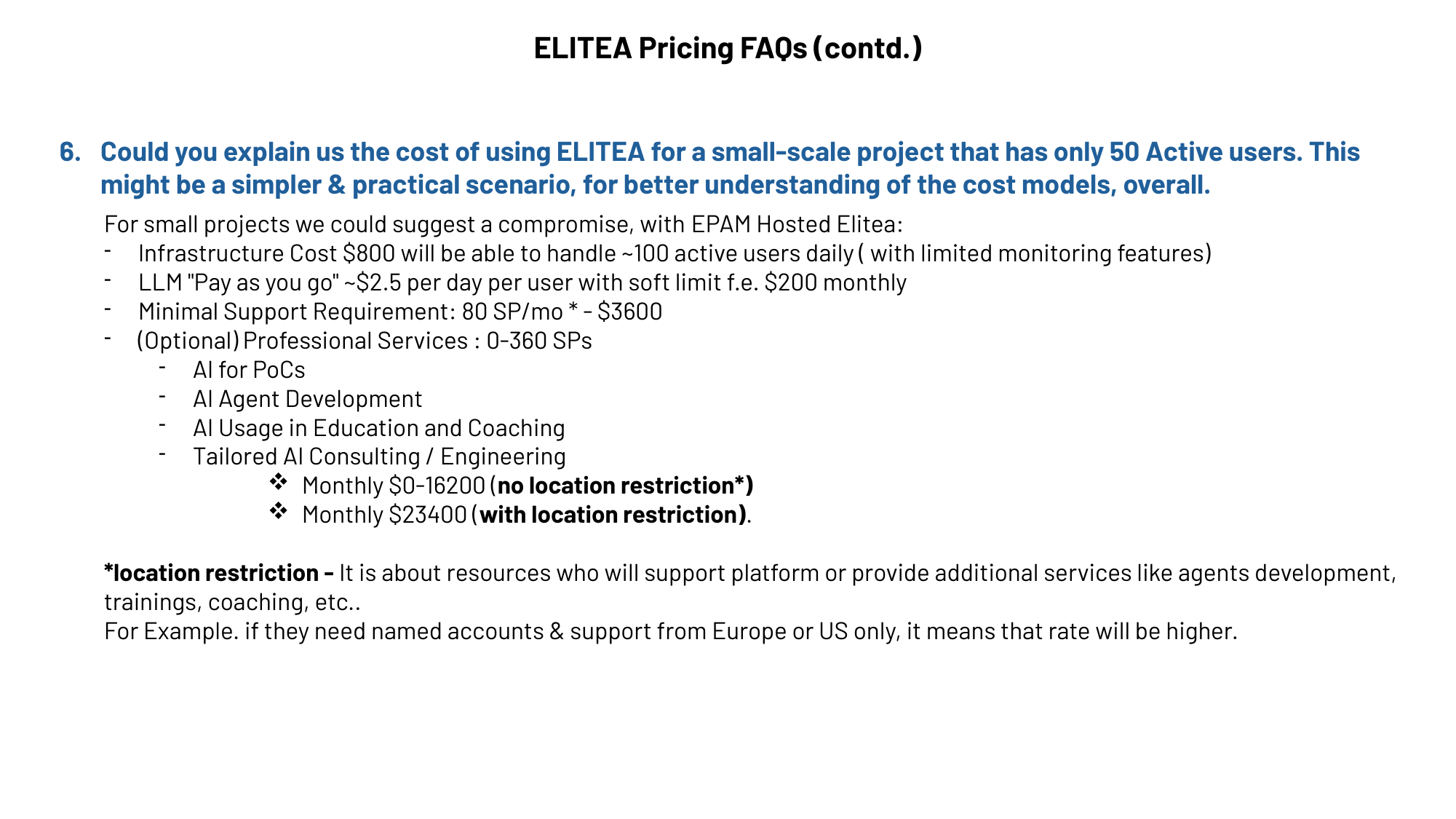

Could you explain us the cost of using ELITEA for a small-scale project that has only 50 Active users. This might be a simpler & practical scenario, for better understanding of the cost models, overall.

ELITEA Pricing FAQs (contd.)
For small projects we could suggest a compromise, with EPAM Hosted Elitea:
Infrastructure Cost $800 will be able to handle ~100 active users daily ( with limited monitoring features)
LLM "Pay as you go" ~$2.5 per day per user with soft limit f.e. $200 monthly
Minimal Support Requirement: 80 SP/mo * - $3600
(Optional) Professional Services : 0-360 SPs
AI for PoCs
AI Agent Development
AI Usage in Education and Coaching
Tailored AI Consulting / Engineering
Monthly $0-16200 (no location restriction*)
Monthly $23400 (with location restriction).

*location restriction - It is about resources who will support platform or provide additional services like agents development, trainings, coaching, etc..
For Example. if they need named accounts & support from Europe or US only, it means that rate will be higher.